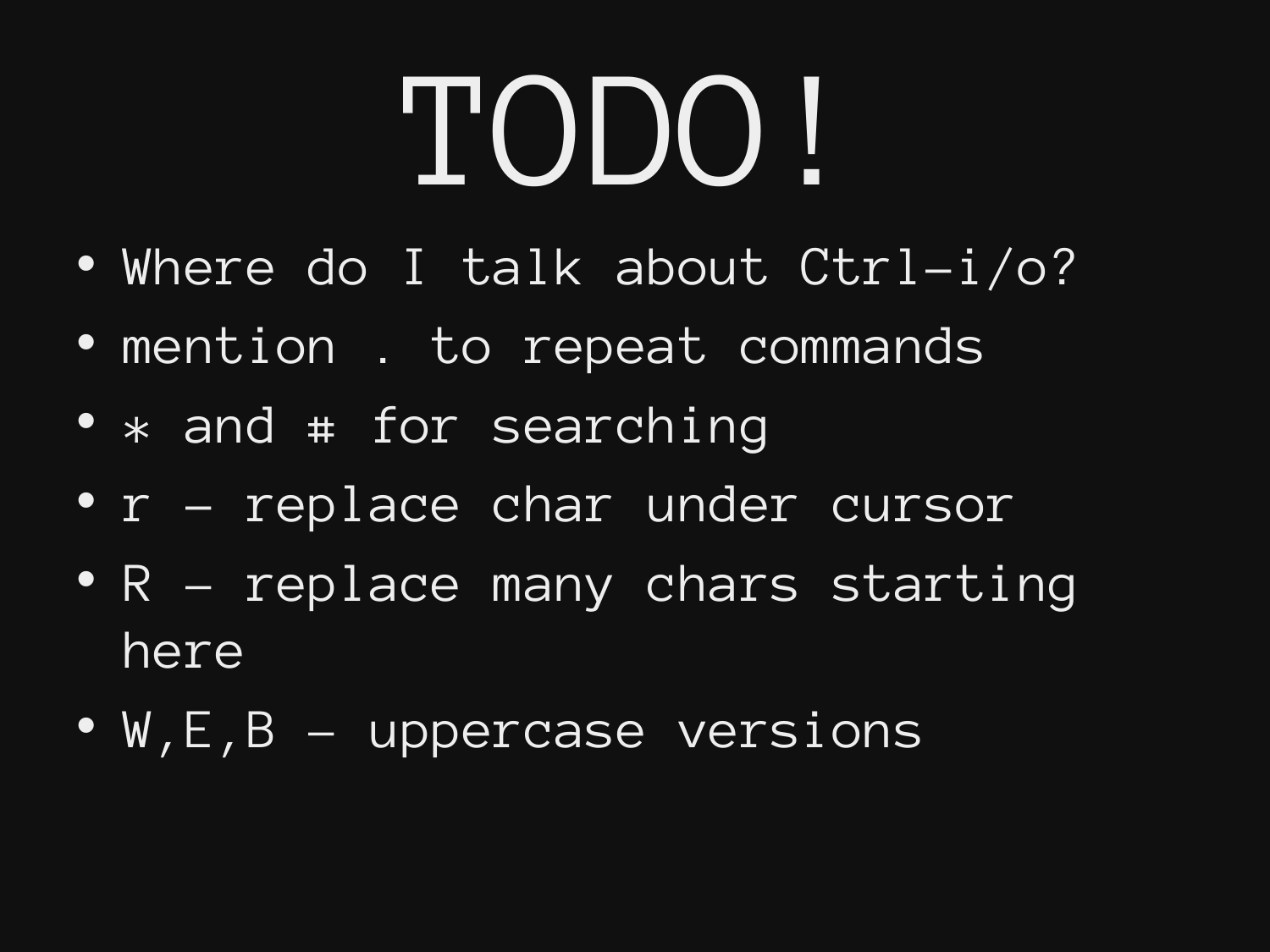

# TODO!
Where do I talk about Ctrl-i/o?
mention . to repeat commands
* and # for searching
r - replace char under cursor
R – replace many chars starting here
W,E,B – uppercase versions